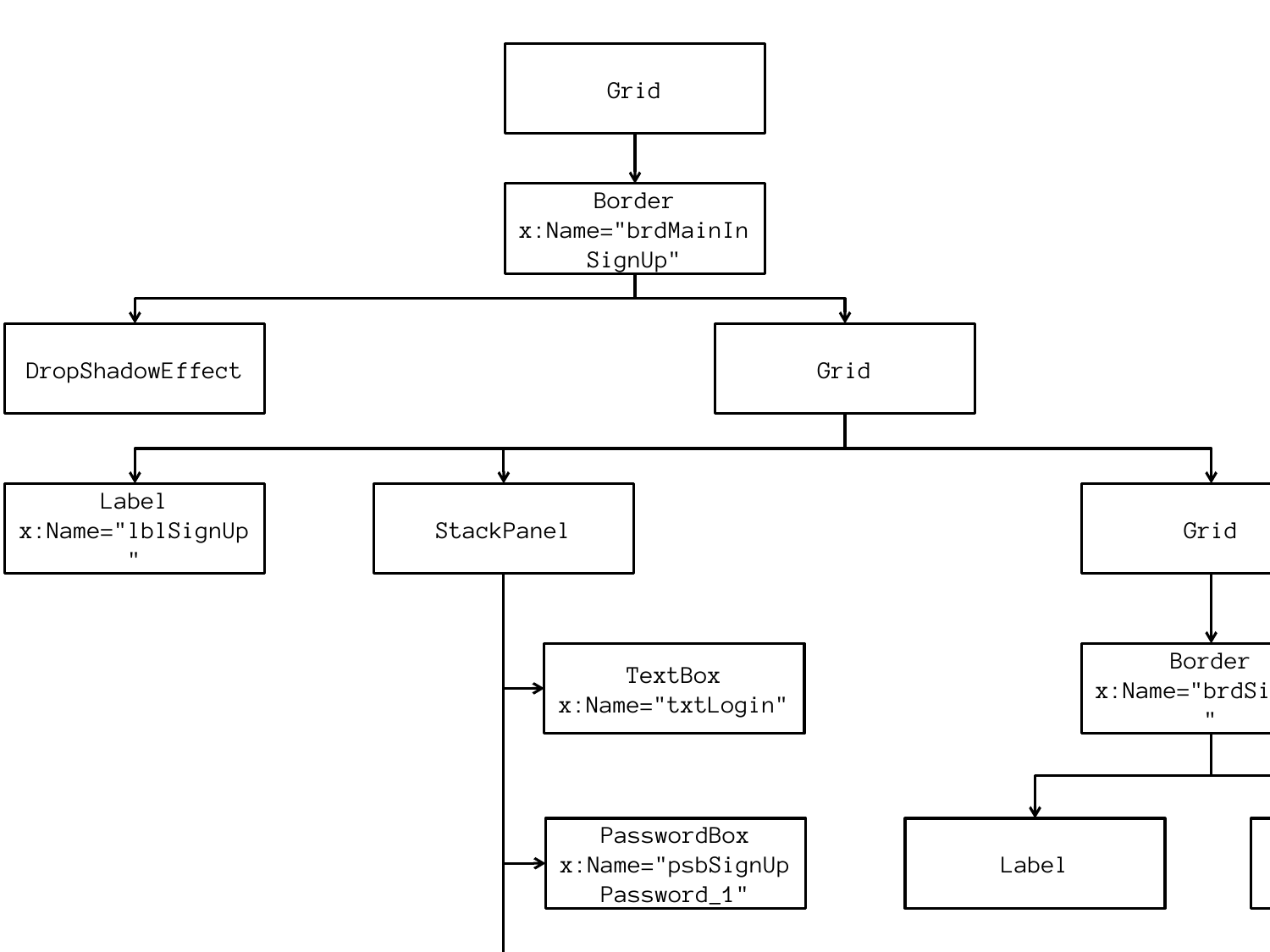

Grid
Border x:Name="brdMainInSignUp"
DropShadowEffect
Grid
Label x:Name="lblSignUp"
StackPanel
Grid
TextBox x:Name="txtLogin"
Border x:Name="brdSignUp"
PasswordBox x:Name="psbSignUpPassword_1"
Label
DropShadowEffect
PasswordBox x:Name="psbSignUpPassword_2"